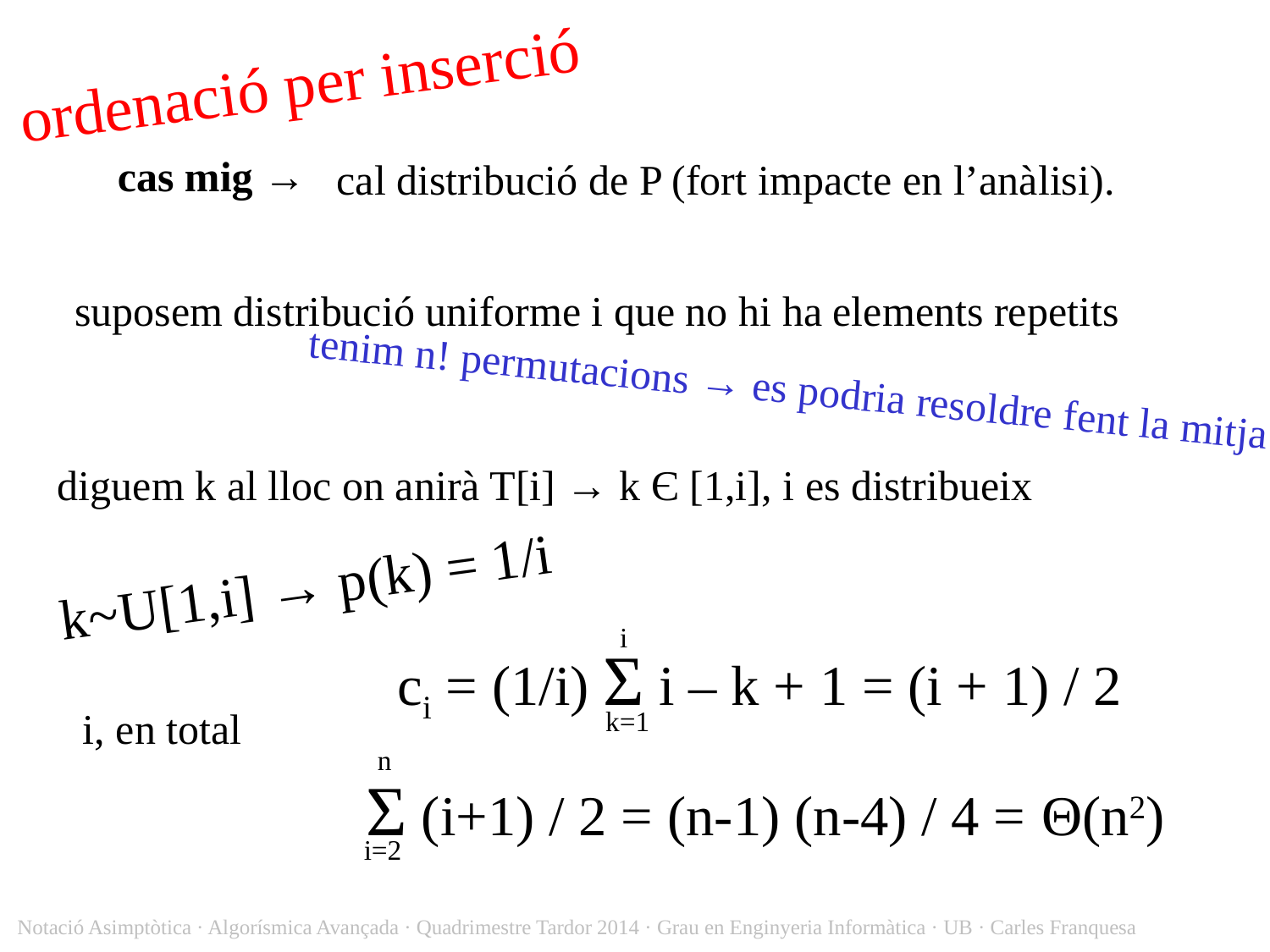

ordenació per inserció
cal distribució de P (fort impacte en l’anàlisi).
cas mig →
suposem distribució uniforme i que no hi ha elements repetits
tenim n! permutacions → es podria resoldre fent la mitja
diguem k al lloc on anirà T[i] → k Є [1,i], i es distribueix
k~U[1,i] → p(k) = 1/i
i
ci = (1/i) Σ i – k + 1 = (i + 1) / 2
k=1
i, en total
n
Σ (i+1) / 2 = (n-1) (n-4) / 4 = Θ(n2)
i=2